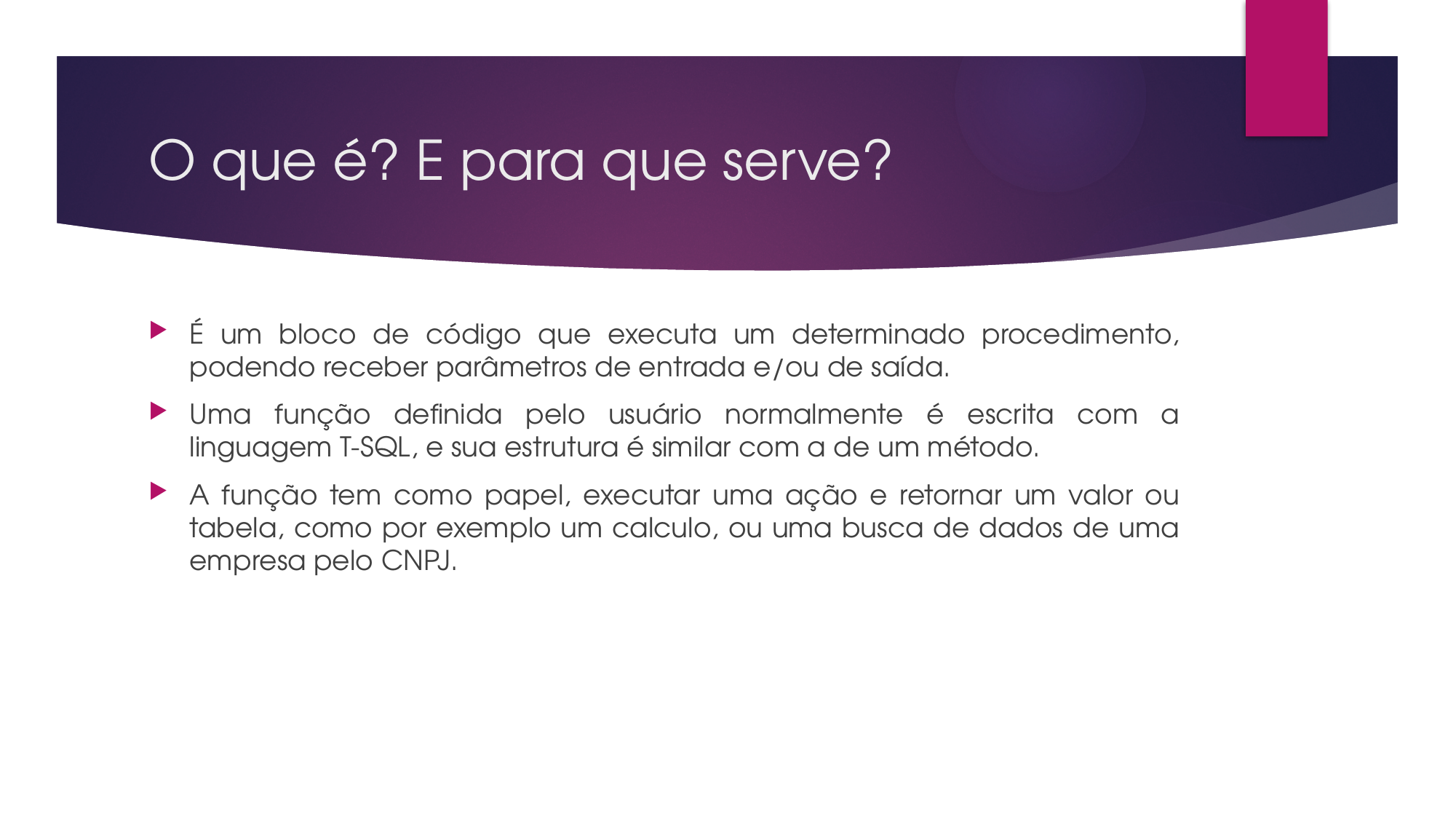

# O que é? E para que serve?
É um bloco de código que executa um determinado procedimento, podendo receber parâmetros de entrada e/ou de saída.
Uma função definida pelo usuário normalmente é escrita com a linguagem T-SQL, e sua estrutura é similar com a de um método.
A função tem como papel, executar uma ação e retornar um valor ou tabela, como por exemplo um calculo, ou uma busca de dados de uma empresa pelo CNPJ.